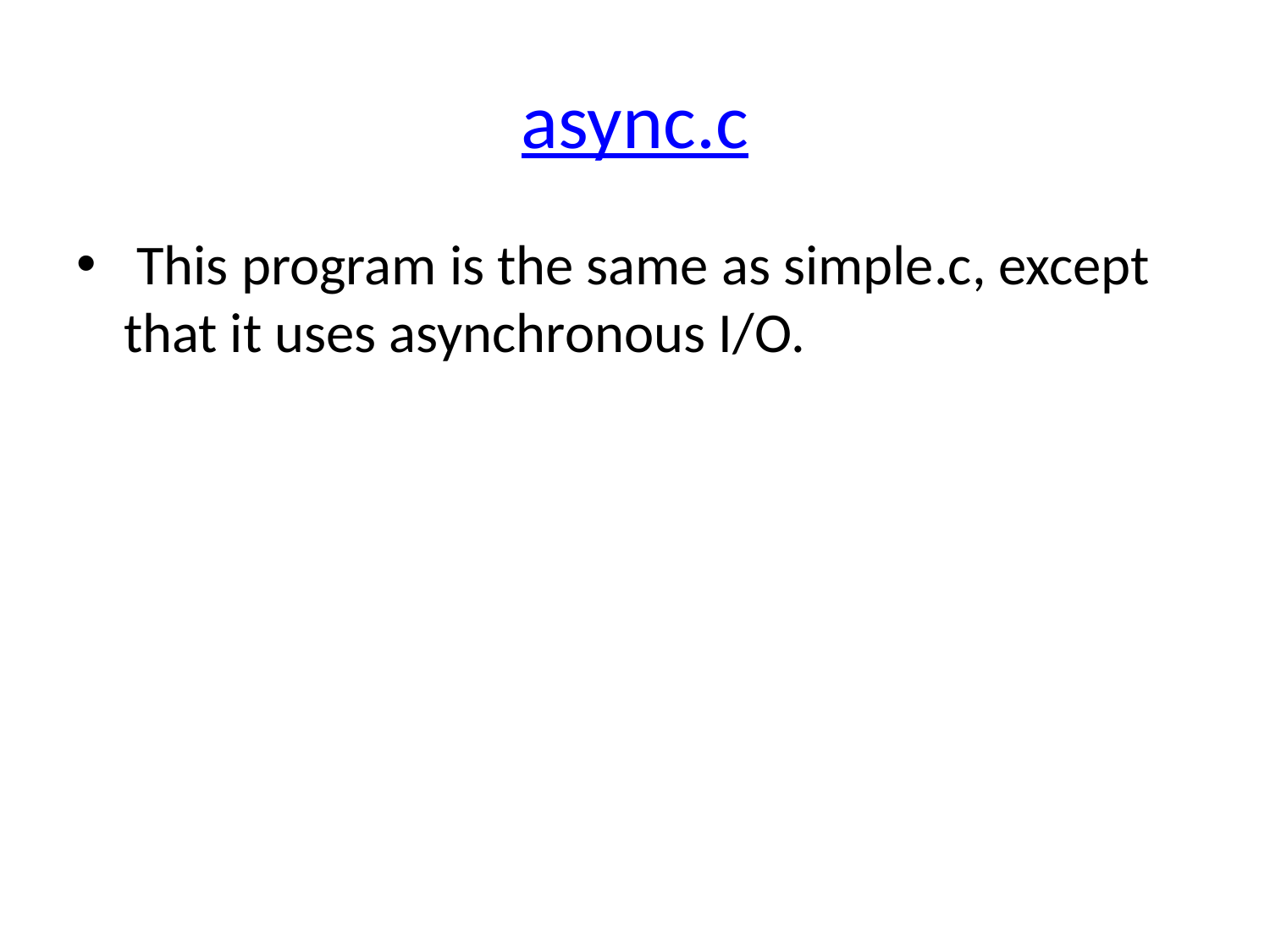

# async.c
 This program is the same as simple.c, except that it uses asynchronous I/O.